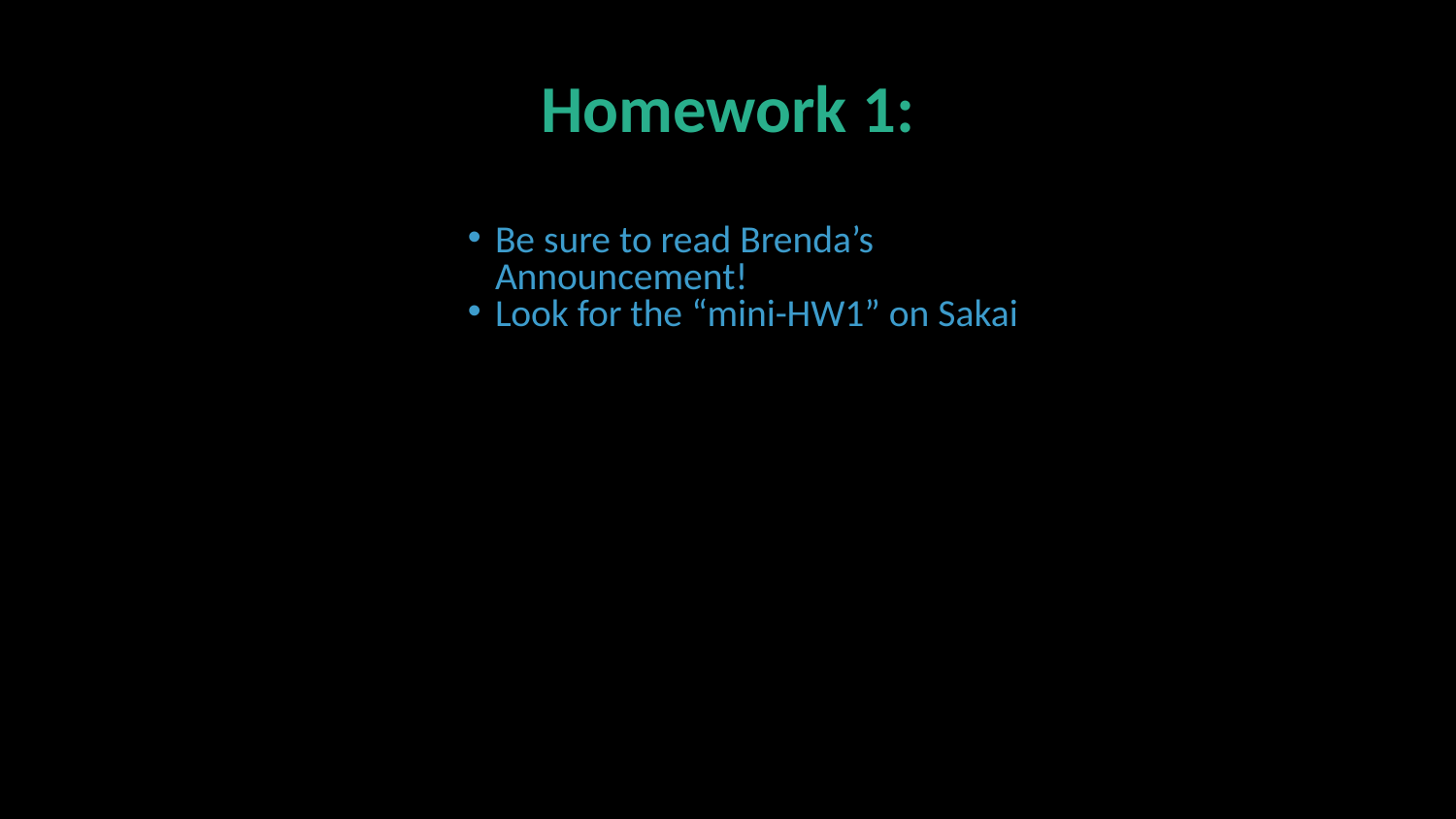

# Homework 1:
Be sure to read Brenda’s Announcement!
Look for the “mini-HW1” on Sakai